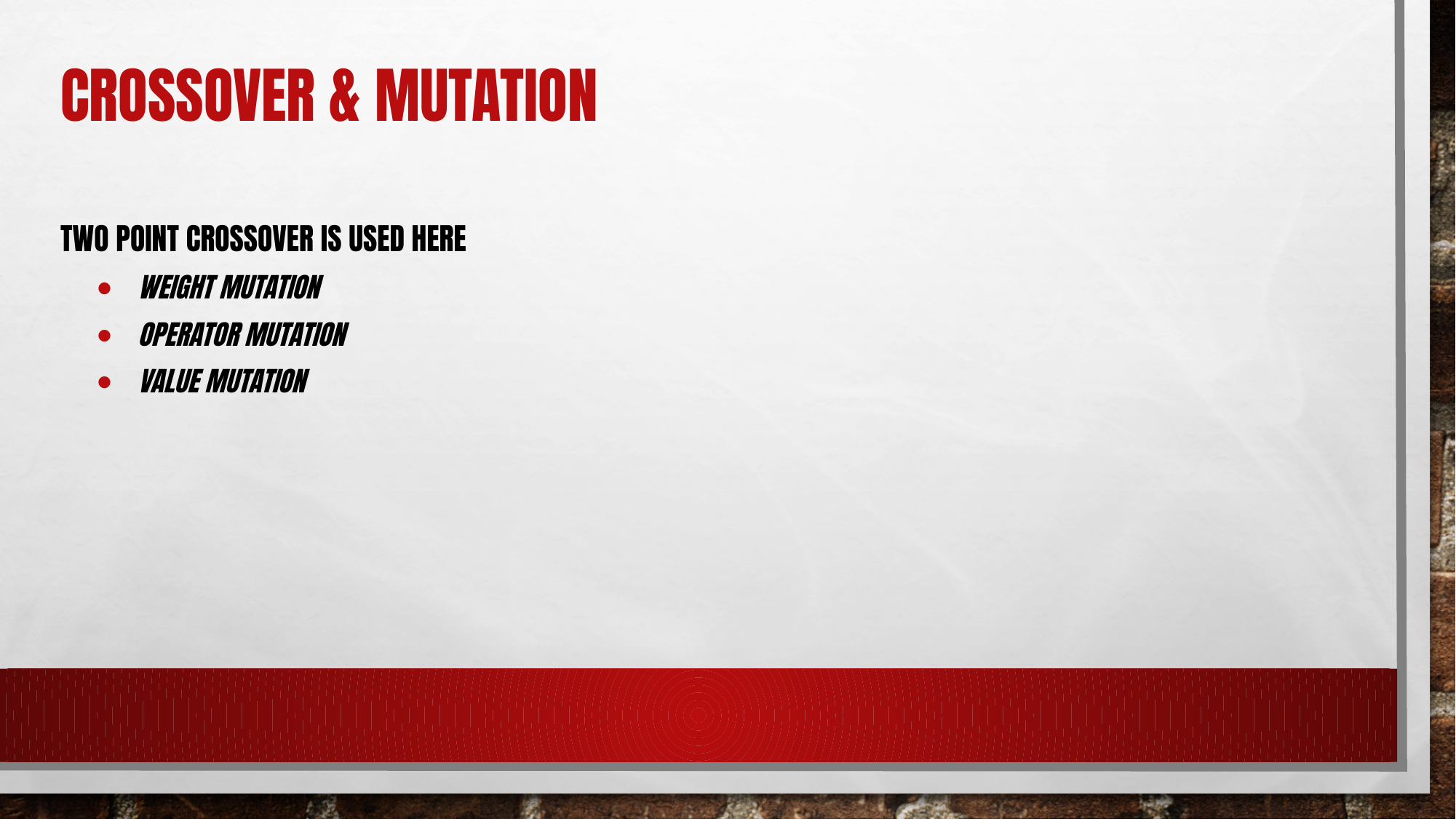

# Crossover & Mutation
Two Point Crossover is used here
Weight Mutation
Operator Mutation
Value Mutation